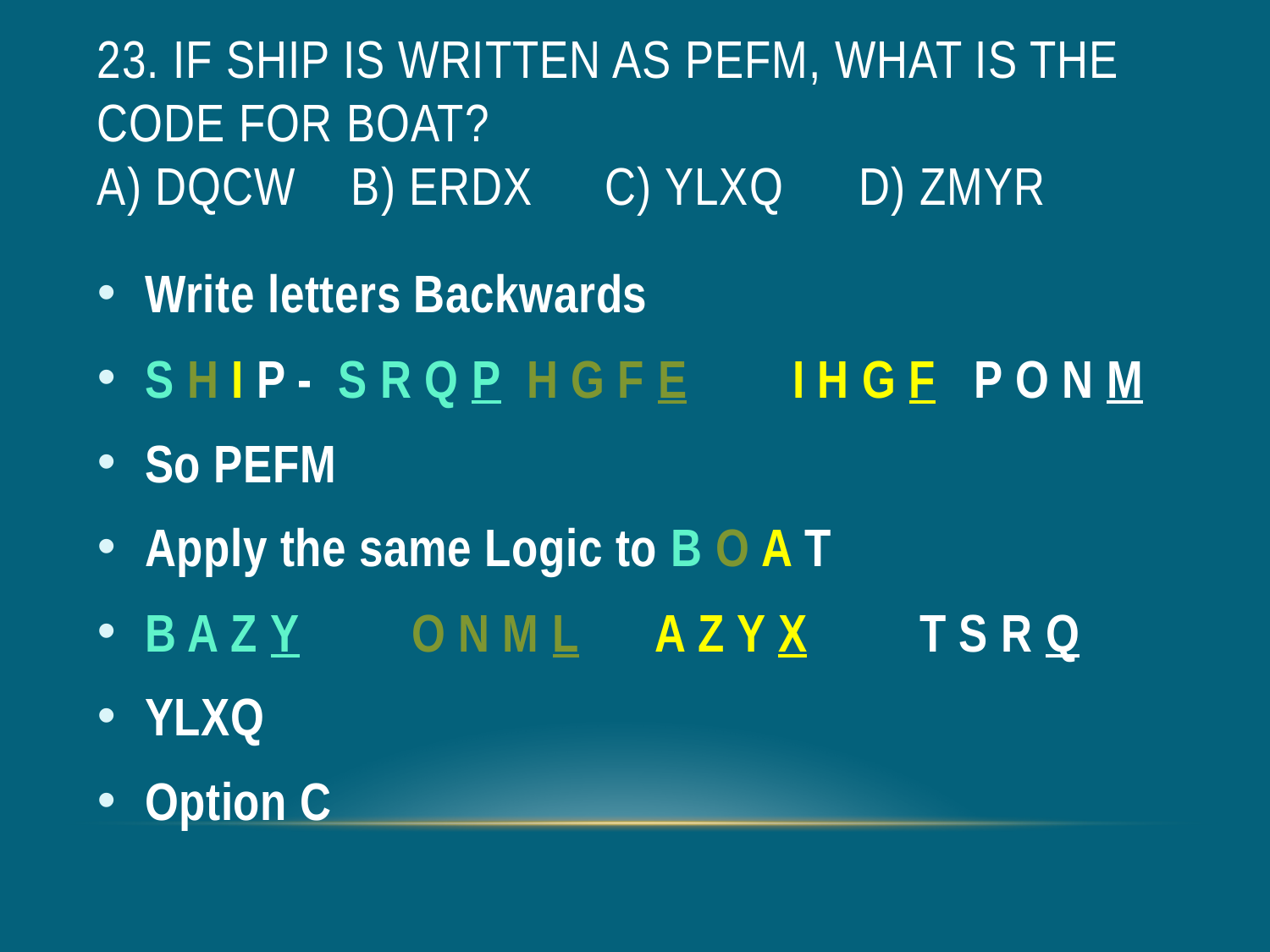

# 23. If SHIP is written as PEFM, what is the code for BOAT? a) DQCW 	b) ERDX	c) YLXQ 	d) ZMYR
Write letters Backwards
S H I P -  S R Q P  H G F E	 I H G F   P O N M
So PEFM
Apply the same Logic to B O A T
B A Z Y	 O N M L      A Z Y X	 T S R Q
YLXQ
Option C